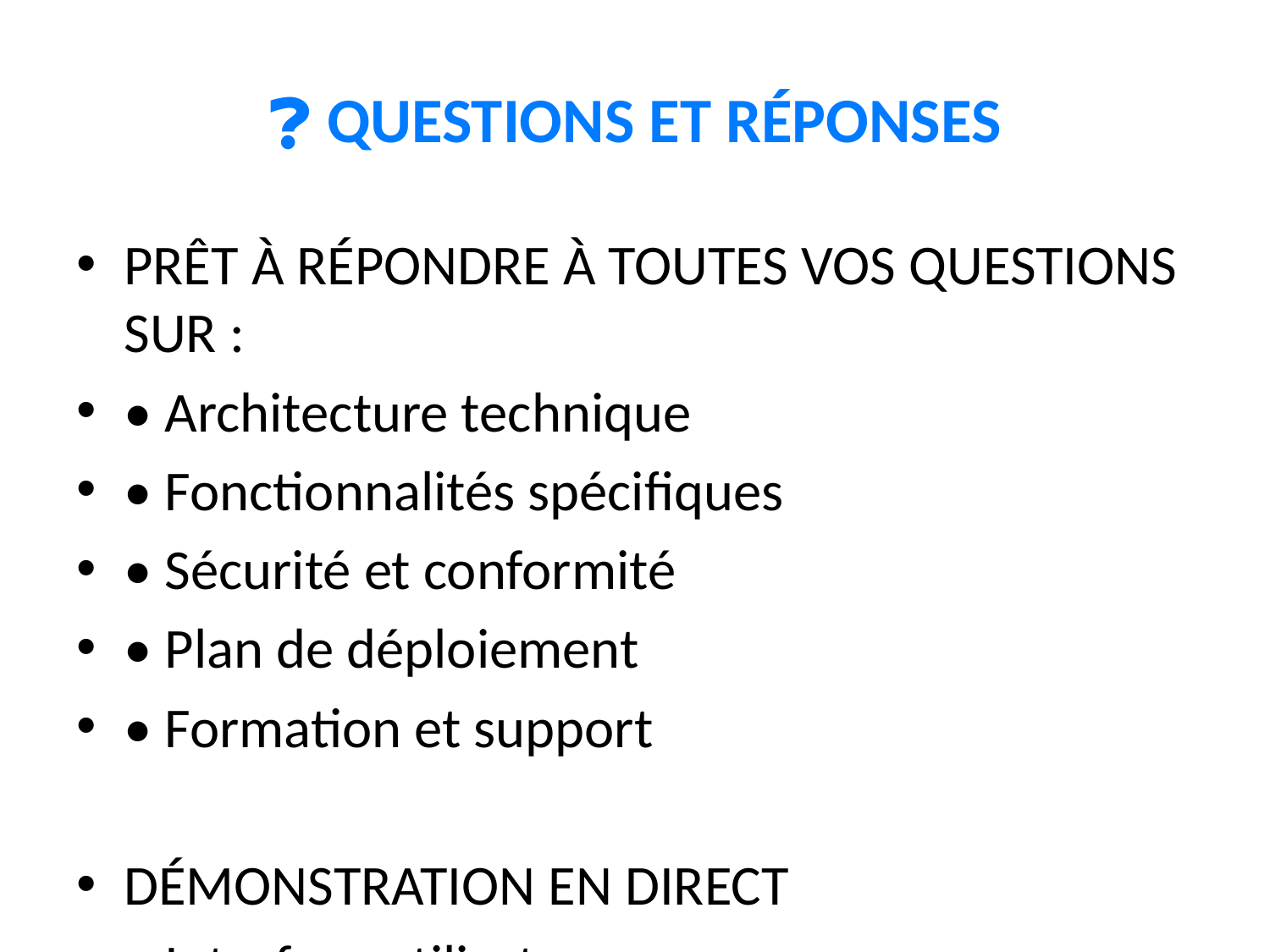

# ❓ QUESTIONS ET RÉPONSES
PRÊT À RÉPONDRE À TOUTES VOS QUESTIONS SUR :
• Architecture technique
• Fonctionnalités spécifiques
• Sécurité et conformité
• Plan de déploiement
• Formation et support

DÉMONSTRATION EN DIRECT
• Interface utilisateur
• Fonctionnalités clés
• Système de sécurité
• Dashboards en temps réel

ÉCHANGE OUVERT
• Questions techniques
• Besoins spécifiques
• Planification
• Budget et ROI

PROCHAINES ÉTAPES
• Validation de la solution
• Planification du déploiement
• Formation des équipes
• Mise en production

MERCI DE VOTRE ATTENTION ! 🎉